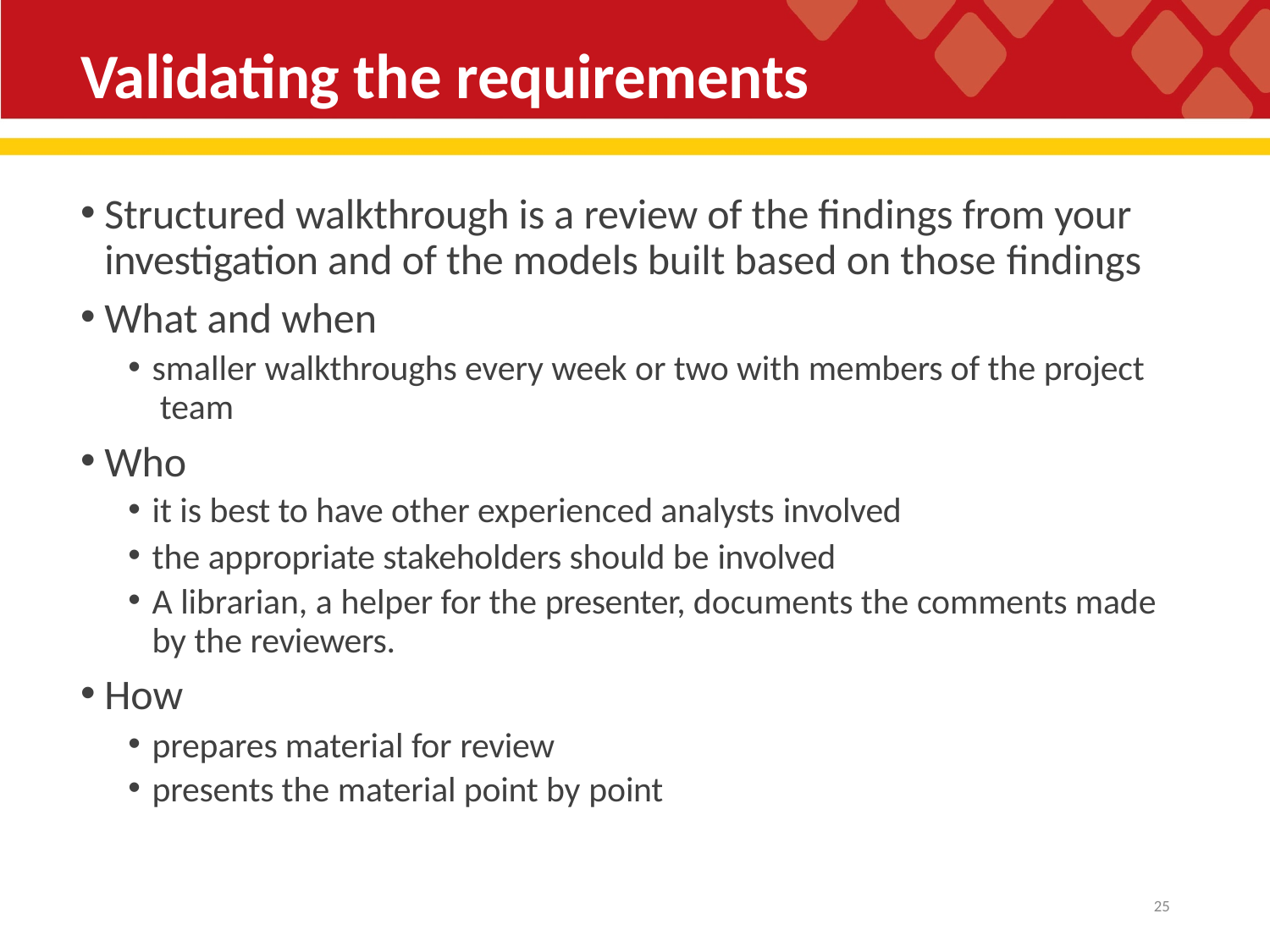

# Validating the requirements
Structured walkthrough is a review of the findings from your  investigation and of the models built based on those findings
What and when
smaller walkthroughs every week or two with members of the project  team
Who
it is best to have other experienced analysts involved
the appropriate stakeholders should be involved
A librarian, a helper for the presenter, documents the comments made  by the reviewers.
How
prepares material for review
presents the material point by point
25